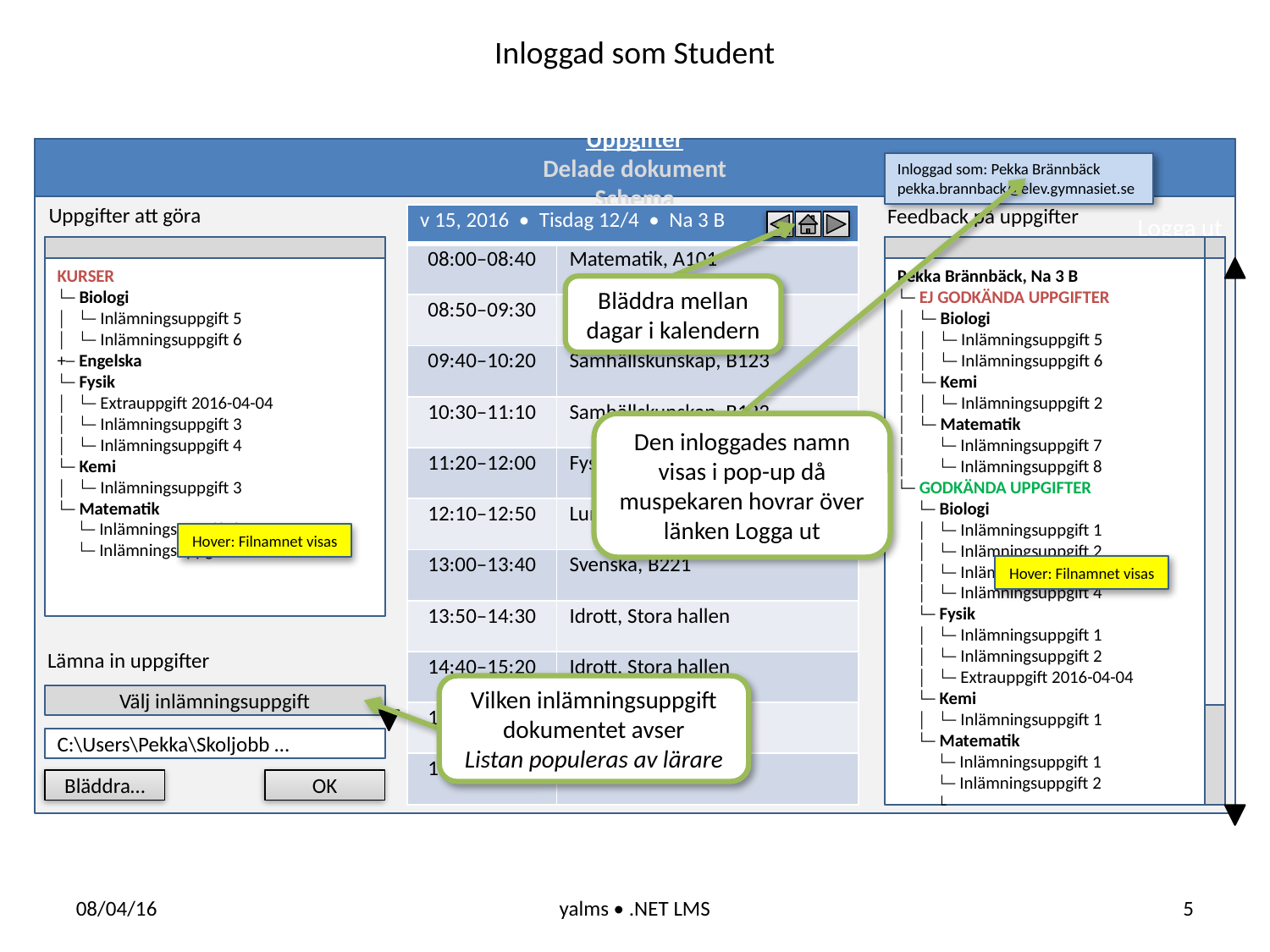

Inloggad som Student

yalms
Uppgifter
Delade dokument
Schema
Logga ut
Inloggad som: Pekka Brännbäck
pekka.brannback@elev.gymnasiet.se

Uppgifter att göra
Feedback på uppgifter
| v 15, 2016 • Tisdag 12/4 • Na 3 B |  |
| --- | --- |
| 08:00–08:40 | Matematik, A101 |
| 08:50–09:30 | Matematik, A101 |
| 09:40–10:20 | Samhällskunskap, B123 |
| 10:30–11:10 | Samhällskunskap, B123 |
| 11:20–12:00 | Fysik, E404 |
| 12:10–12:50 | Lunch |
| 13:00–13:40 | Svenska, B221 |
| 13:50–14:30 | Idrott, Stora hallen |
| 14:40–15:20 | Idrott, Stora hallen |
| 15:30–16:10 |  |
| 16:20–17:00 |  |

KURSER
└─ Biologi
│   └─ Inlämningsuppgift 5
│   └─ Inlämningsuppgift 6
+─ Engelska
└─ Fysik
│   └─ Extrauppgift 2016-04-04
│   └─ Inlämningsuppgift 3
│   └─ Inlämningsuppgift 4
└─ Kemi
│   └─ Inlämningsuppgift 3
└─ Matematik
     └─ Inlämningsuppgift 8
     └─ Inlämningsuppgift 9

Pekka Brännbäck, Na 3 B
└─ EJ GODKÄNDA UPPGIFTER
│   └─ Biologi
│   │   └─ Inlämningsuppgift 5
│   │   └─ Inlämningsuppgift 6
│   └─ Kemi
│   │   └─ Inlämningsuppgift 2
│   └─ Matematik
│        └─ Inlämningsuppgift 7
│        └─ Inlämningsuppgift 8
└─ GODKÄNDA UPPGIFTER
     └─ Biologi
     │   └─ Inlämningsuppgift 1
     │   └─ Inlämningsuppgift 2
     │   └─ Inlämningsuppgift 3
     │   └─ Inlämningsuppgift 4
     └─ Fysik
     │   └─ Inlämningsuppgift 1
     │   └─ Inlämningsuppgift 2
     │   └─ Extrauppgift 2016-04-04
     └─ Kemi
     │   └─ Inlämningsuppgift 1
     └─ Matematik
          └─ Inlämningsuppgift 1
          └─ Inlämningsuppgift 2
          └

Bläddra mellan dagar i kalendern
Den inloggades namn visas i pop-up då muspekaren hovrar över länken Logga ut

Hover: Filnamnet visas
Hover: Filnamnet visas
Lämna in uppgifter
Vilken inlämningsuppgift dokumentet avser
Listan populeras av lärare
Välj inlämningsuppgift

C:\Users\Pekka\Skoljobb …
Bläddra…
OK

08/04/16
yalms • .NET LMS
5